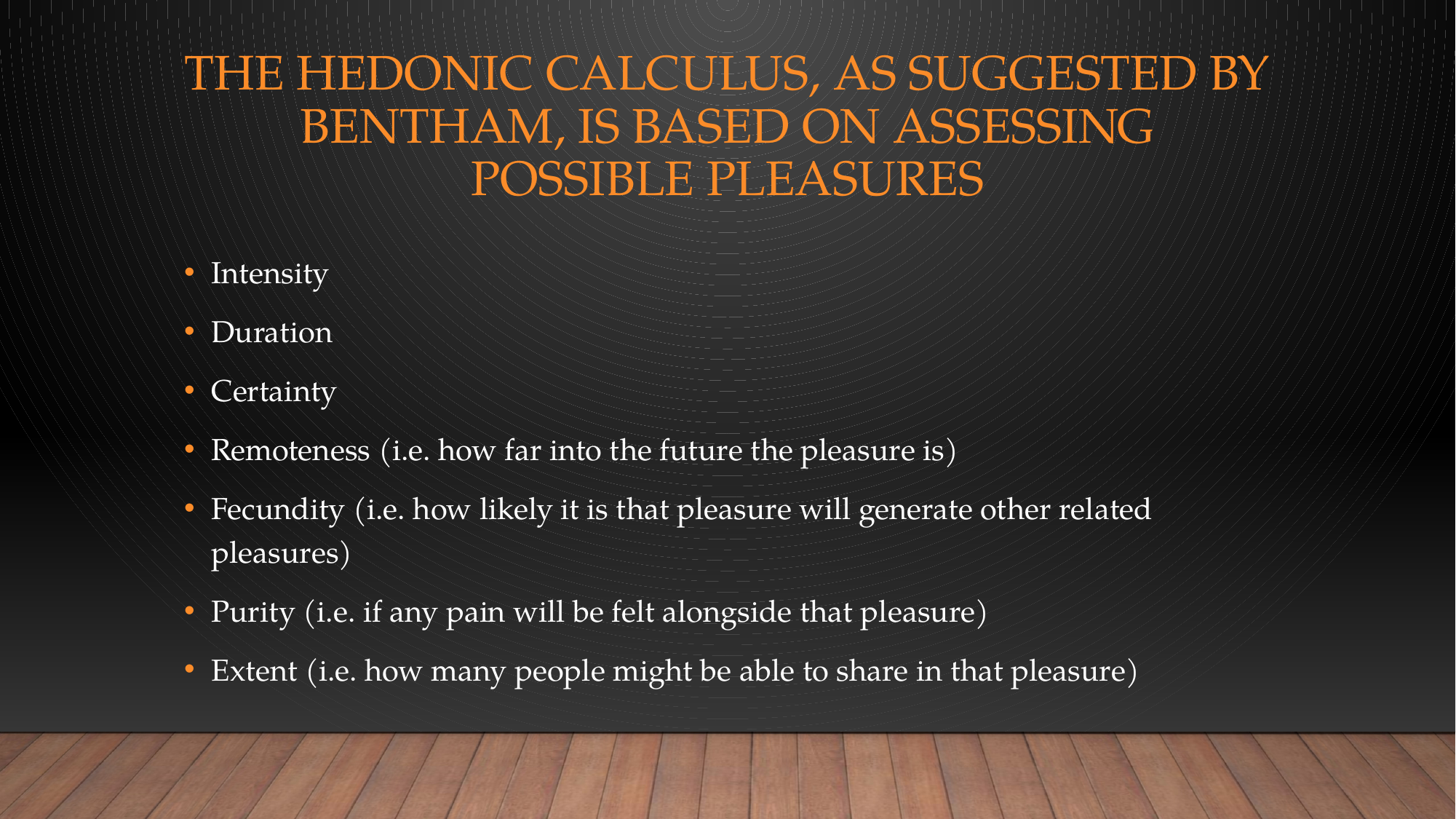

# The Hedonic Calculus, as suggested by Bentham, is based on assessing possible pleasures
Intensity
Duration
Certainty
Remoteness (i.e. how far into the future the pleasure is)
Fecundity (i.e. how likely it is that pleasure will generate other related pleasures)
Purity (i.e. if any pain will be felt alongside that pleasure)
Extent (i.e. how many people might be able to share in that pleasure)